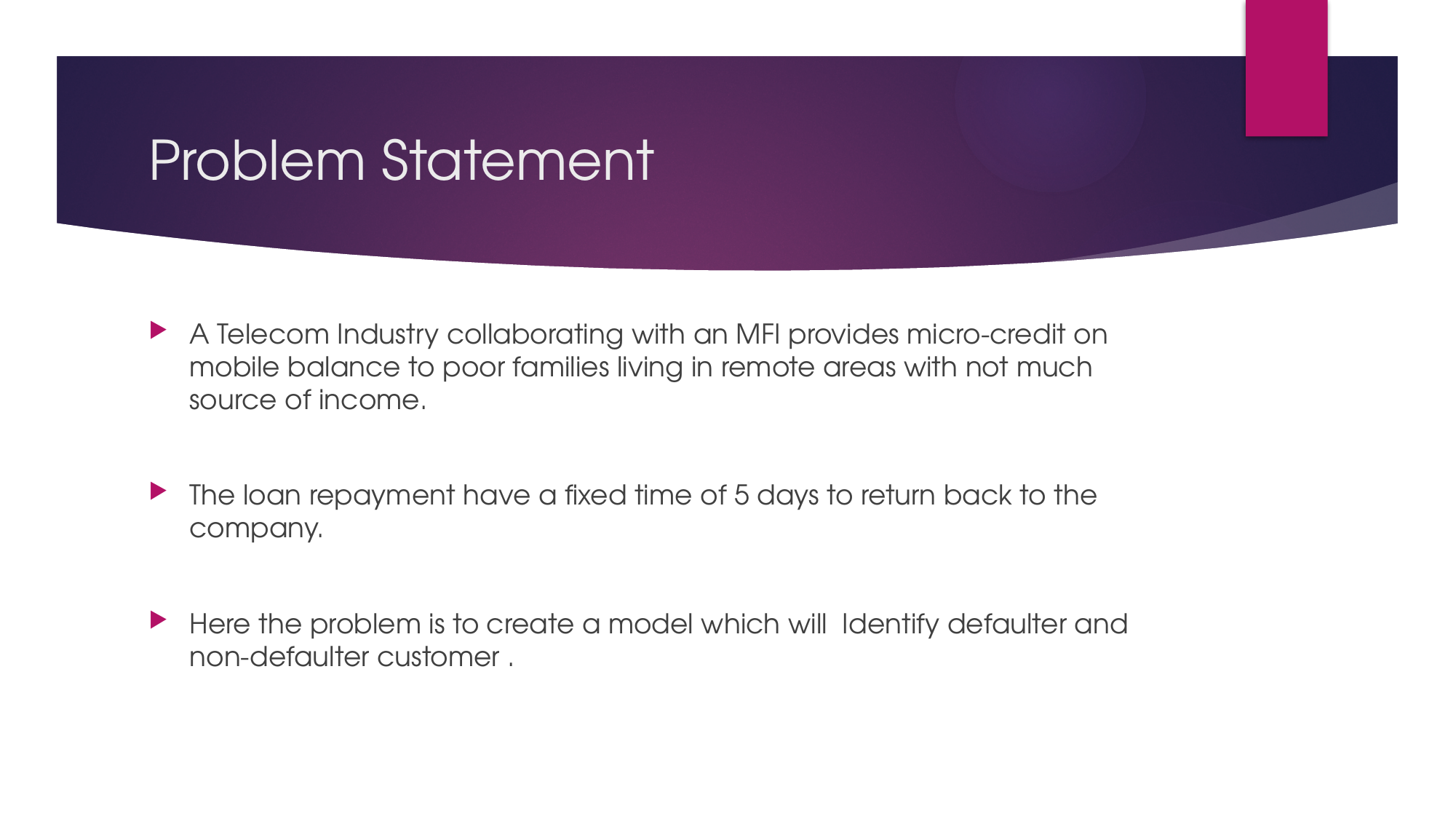

# Problem Statement
A Telecom Industry collaborating with an MFI provides micro-credit on mobile balance to poor families living in remote areas with not much source of income.

The loan repayment have a fixed time of 5 days to return back to the company.

Here the problem is to create a model which will  Identify defaulter and non-defaulter customer .